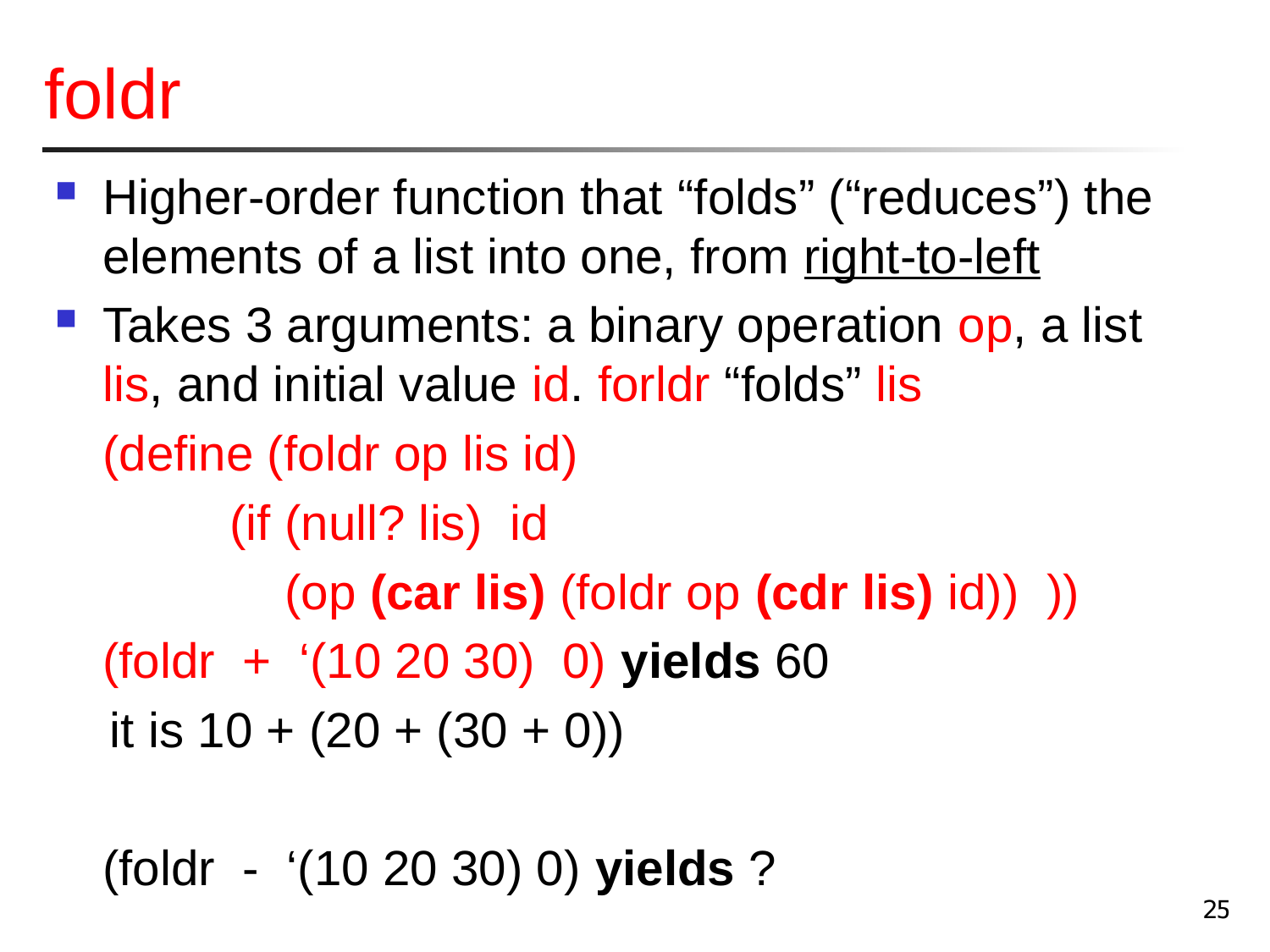

# foldr
Higher-order function that “folds” (“reduces”) the elements of a list into one, from right-to-left
Takes 3 arguments: a binary operation op, a list lis, and initial value id. forldr “folds” lis
	(define (foldr op lis id)
		(if (null? lis)  id
		    (op (car lis) (foldr op (cdr lis) id))  ))
	(foldr  +  ‘(10 20 30)  0) yields 60
    it is 10 + (20 + (30 + 0))

	(foldr  -  ‘(10 20 30) 0) yields ?

25